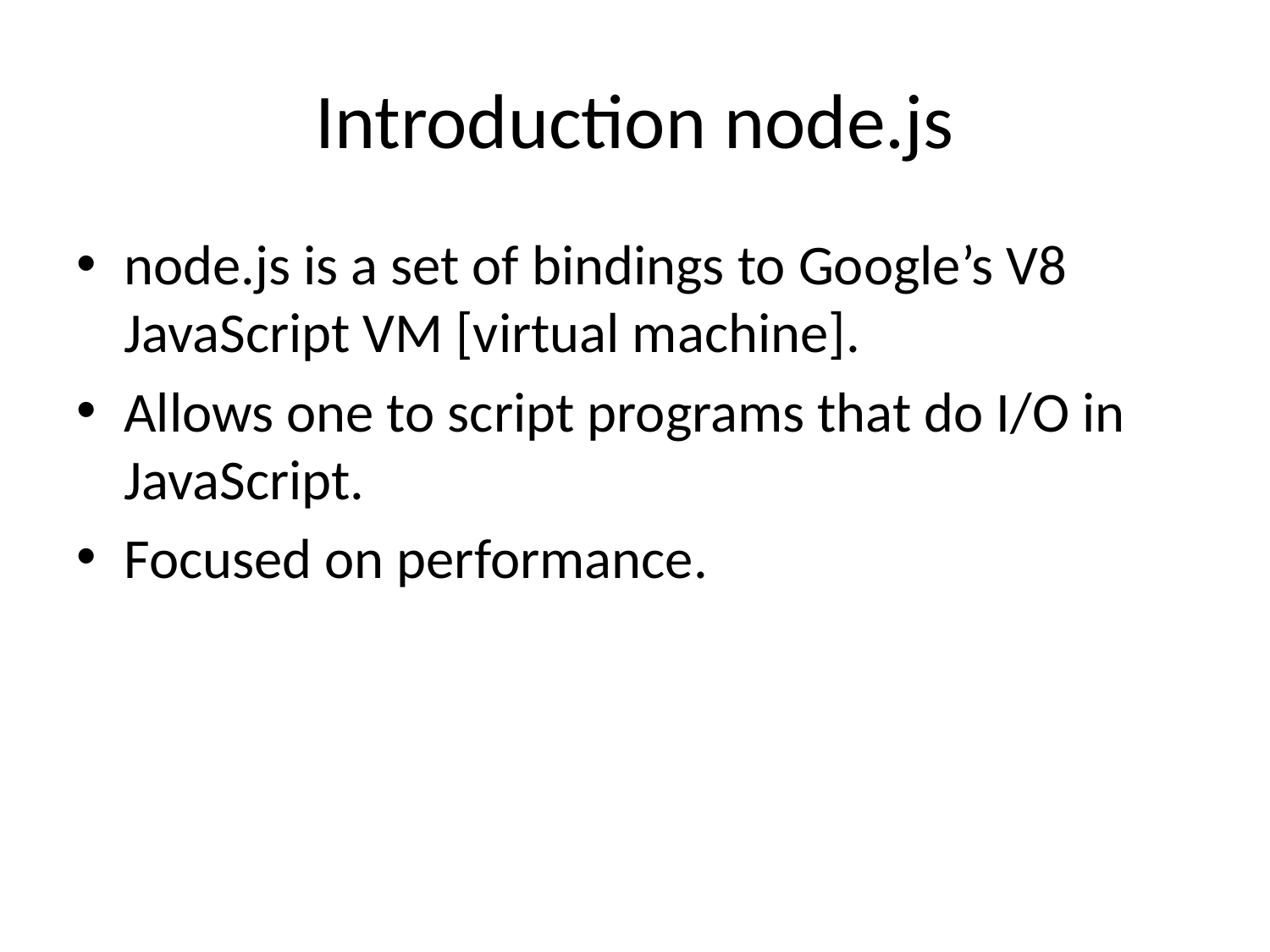

# Introduction node.js
node.js is a set of bindings to Google’s V8 JavaScript VM [virtual machine].
Allows one to script programs that do I/O in JavaScript.
Focused on performance.